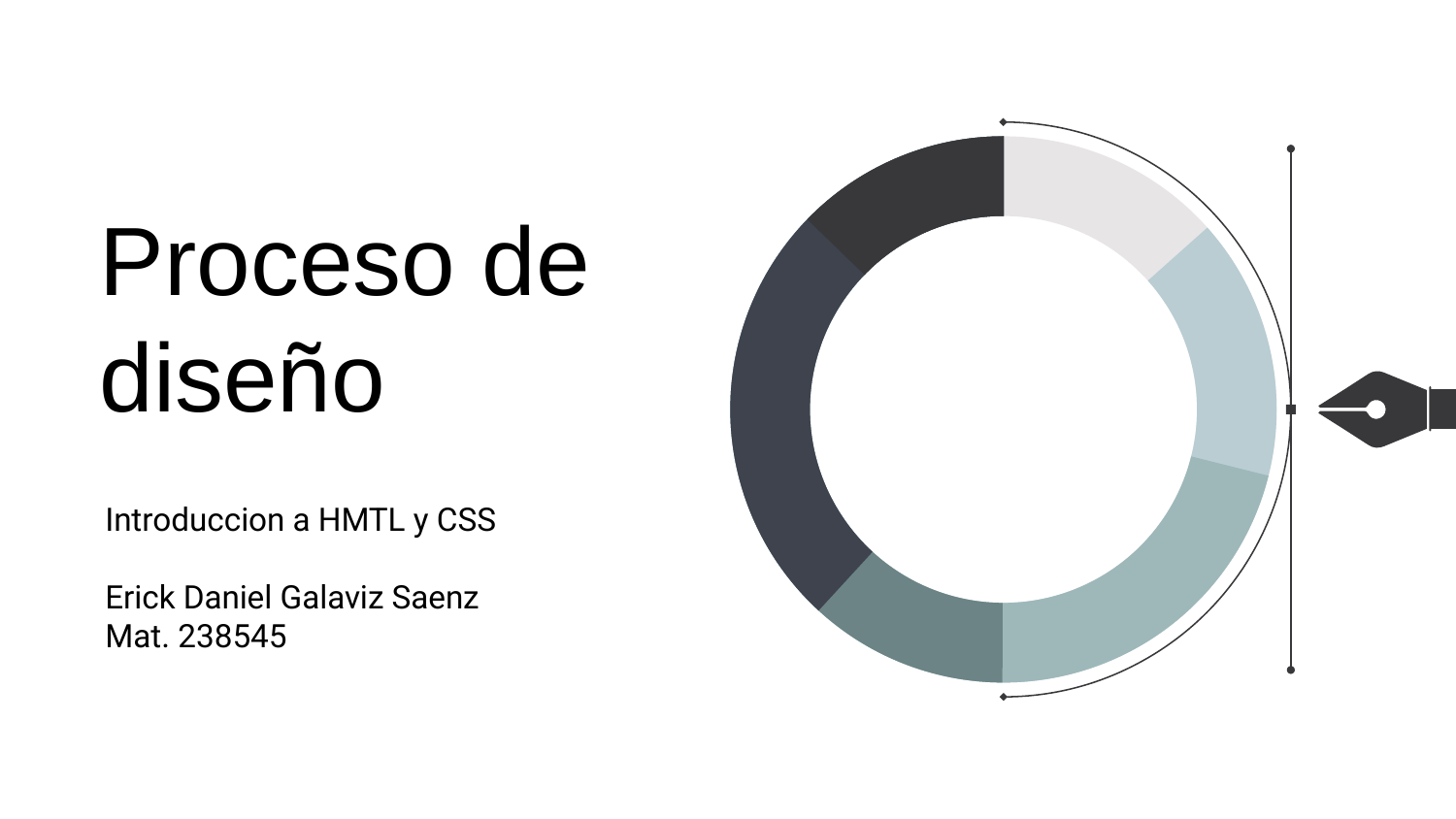

# Proceso de diseño
Introduccion a HMTL y CSS

Erick Daniel Galaviz Saenz
Mat. 238545